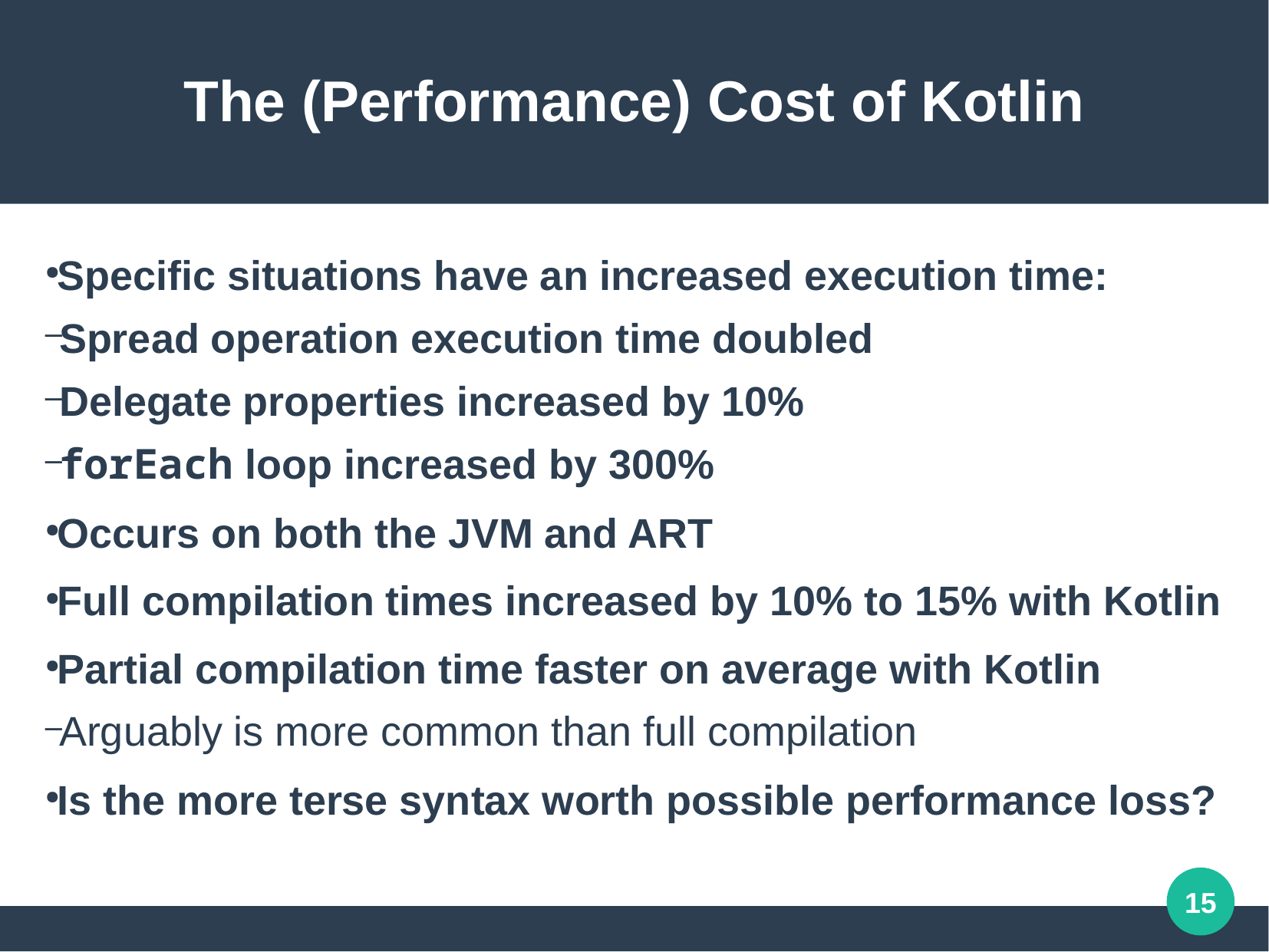

The (Performance) Cost of Kotlin
Specific situations have an increased execution time:
Spread operation execution time doubled
Delegate properties increased by 10%
forEach loop increased by 300%
Occurs on both the JVM and ART
Full compilation times increased by 10% to 15% with Kotlin
Partial compilation time faster on average with Kotlin
Arguably is more common than full compilation
Is the more terse syntax worth possible performance loss?
15